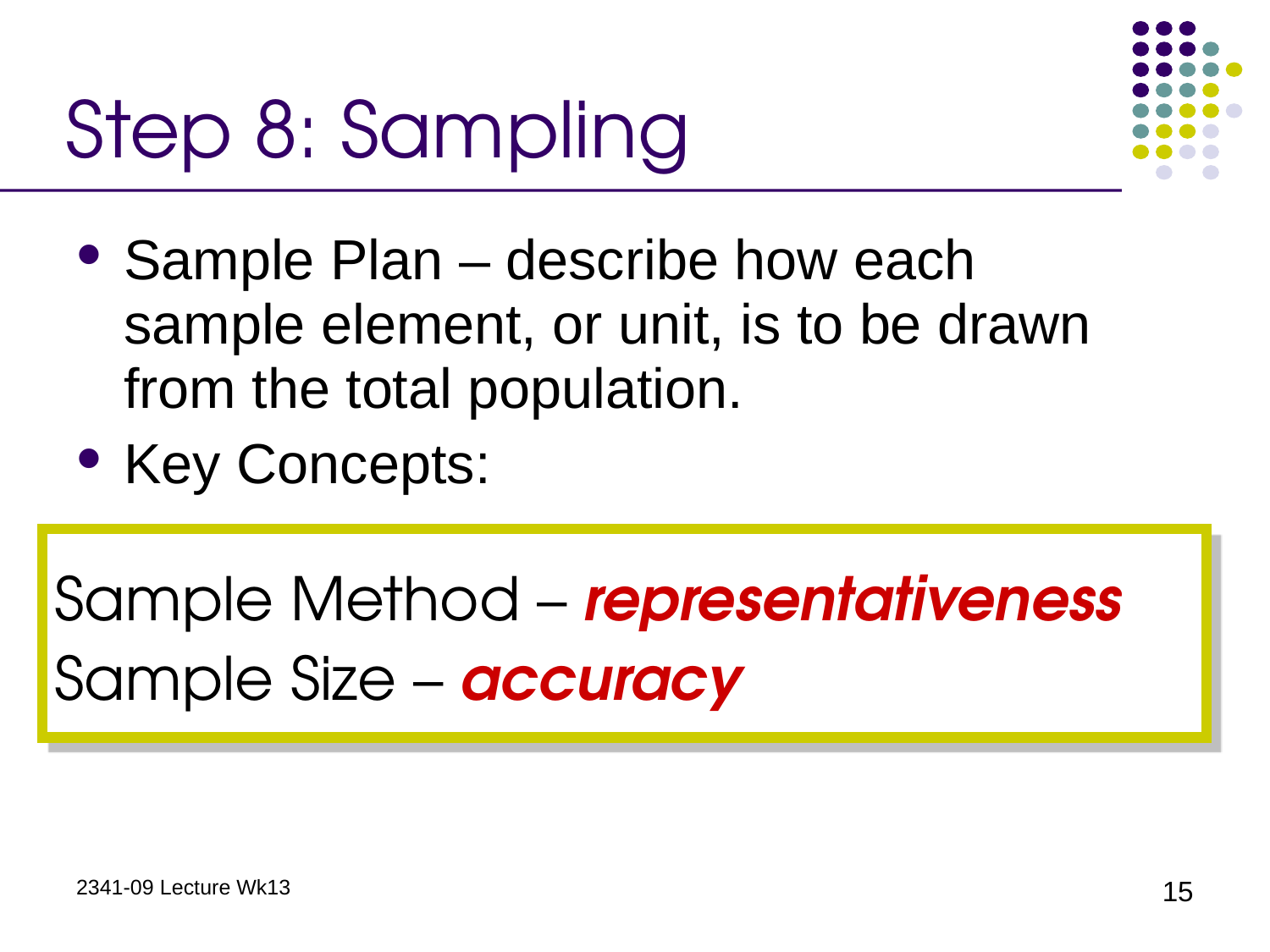

# Step 8: Sampling
Sample Plan – describe how each sample element, or unit, is to be drawn from the total population.
Key Concepts:

Sample Method – representativeness
Sample Size – accuracy

2341-09 Lecture Wk13
15